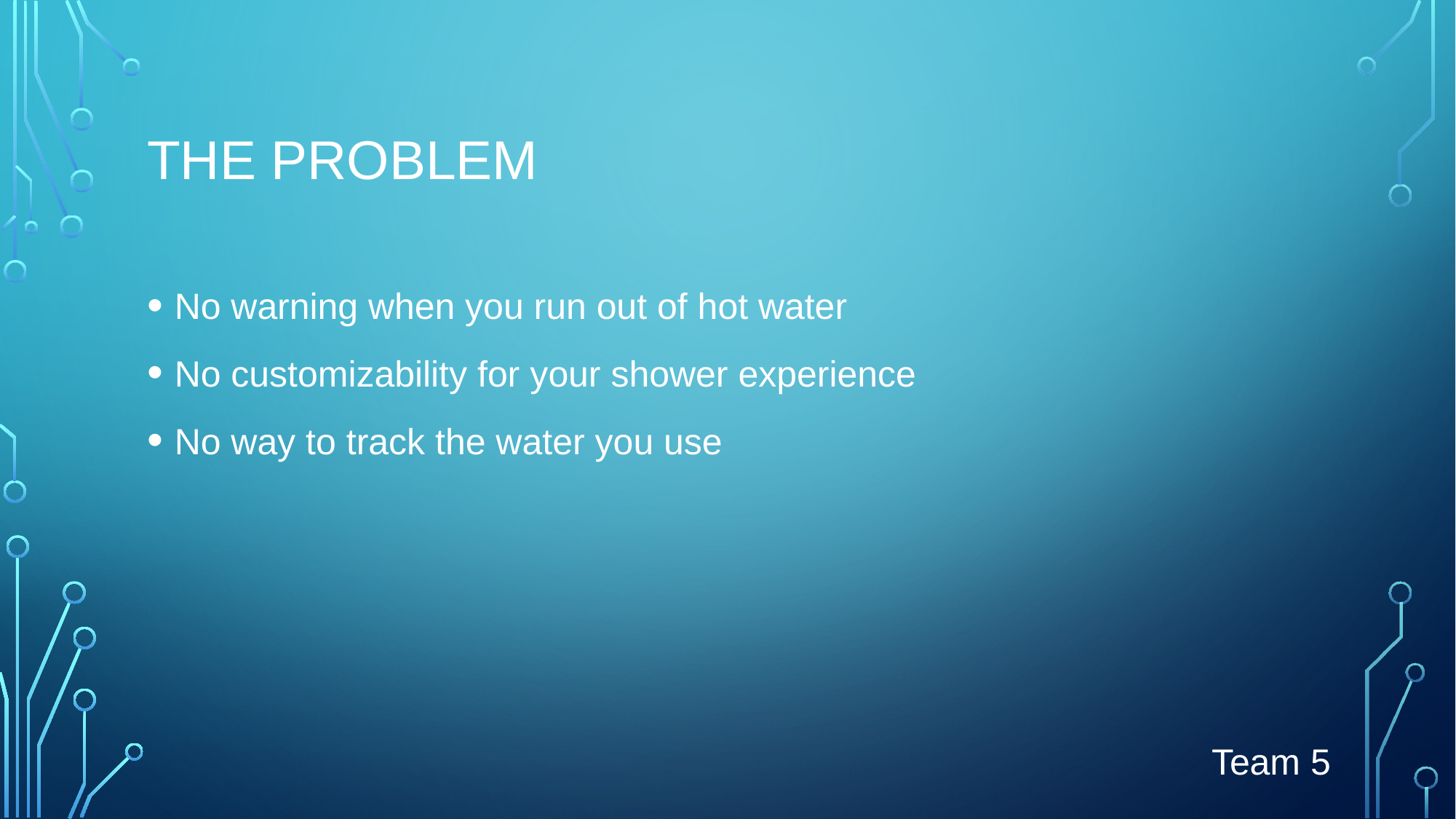

# THE PROBLEM
No warning when you run out of hot water
No customizability for your shower experience
No way to track the water you use
Team 5